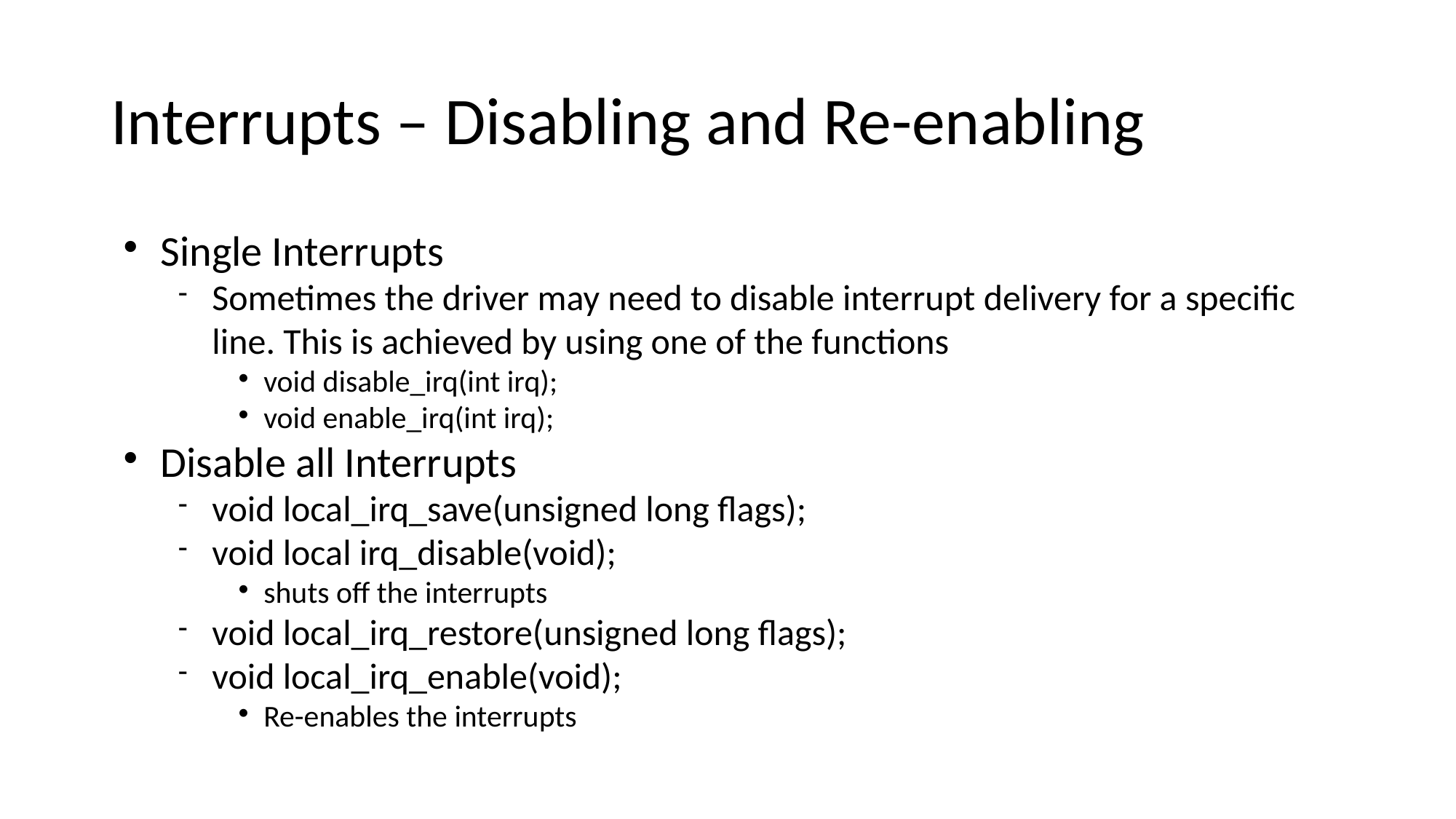

Interrupts – Disabling and Re-enabling
Single Interrupts
Sometimes the driver may need to disable interrupt delivery for a specific line. This is achieved by using one of the functions
void disable_irq(int irq);
void enable_irq(int irq);
Disable all Interrupts
void local_irq_save(unsigned long flags);
void local irq_disable(void);
shuts off the interrupts
void local_irq_restore(unsigned long flags);
void local_irq_enable(void);
Re-enables the interrupts